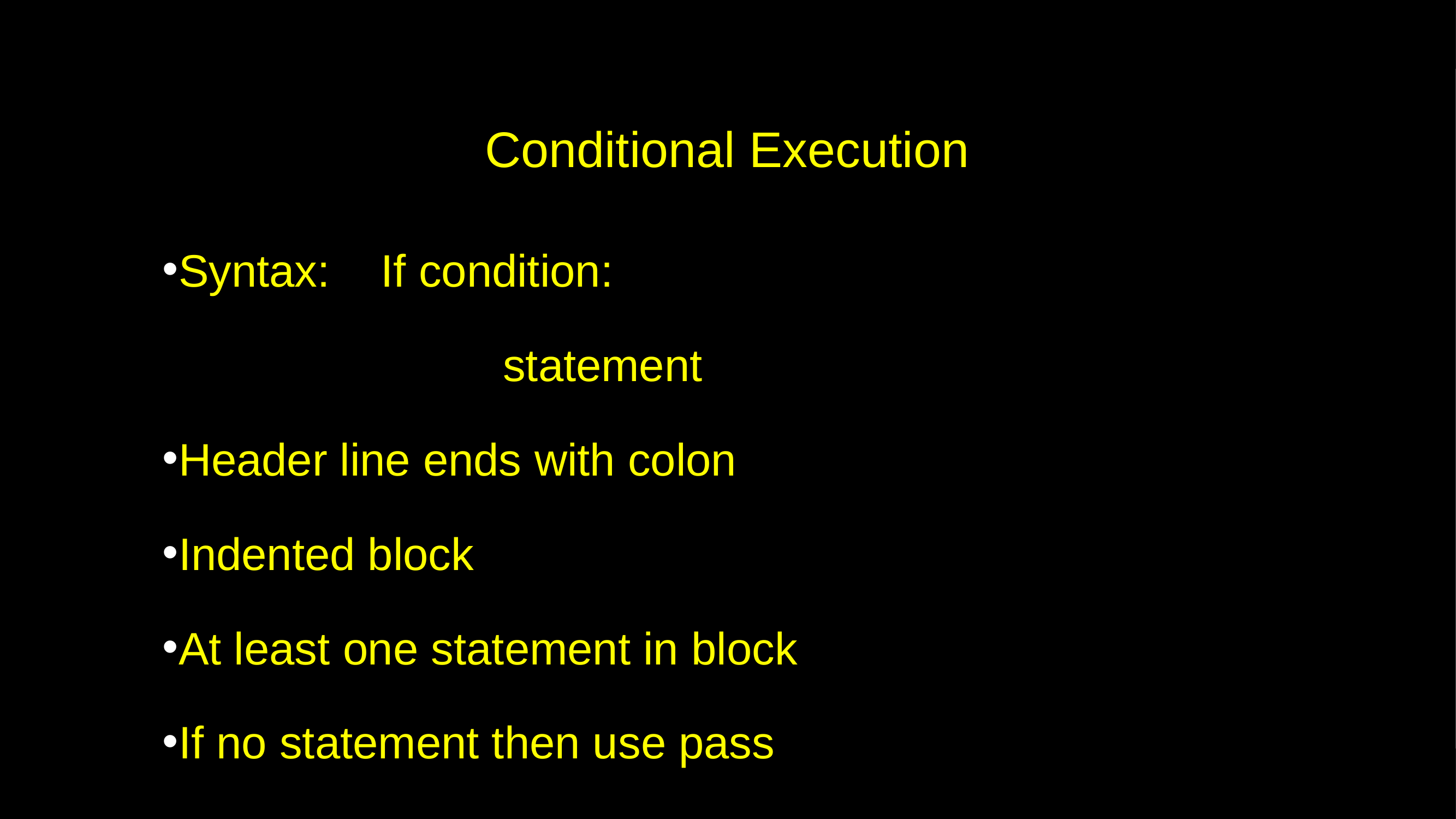

# Conditional Execution
Syntax:    If condition:
					statement
Header line ends with colon
Indented block
At least one statement in block
If no statement then use pass